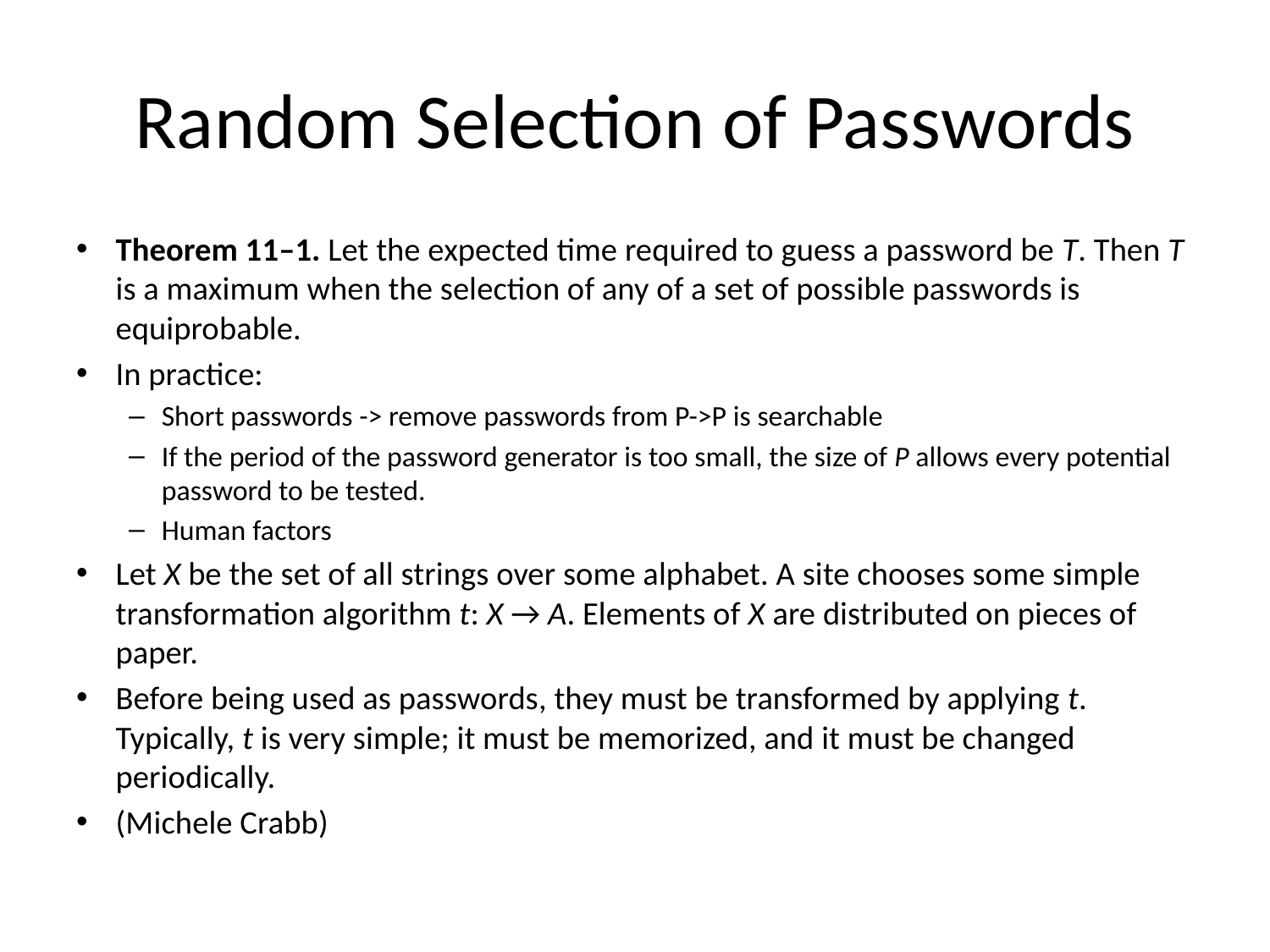

# Random Selection of Passwords
Theorem 11–1. Let the expected time required to guess a password be T. Then T is a maximum when the selection of any of a set of possible passwords is equiprobable.
In practice:
Short passwords -> remove passwords from P->P is searchable
If the period of the password generator is too small, the size of P allows every potential password to be tested.
Human factors
Let X be the set of all strings over some alphabet. A site chooses some simple  transformation algorithm t: X → A. Elements of X are distributed on pieces of paper.
Before being used as passwords, they must be transformed by applying t. Typically, t is very simple; it must be memorized, and it must be changed periodically.
(Michele Crabb)